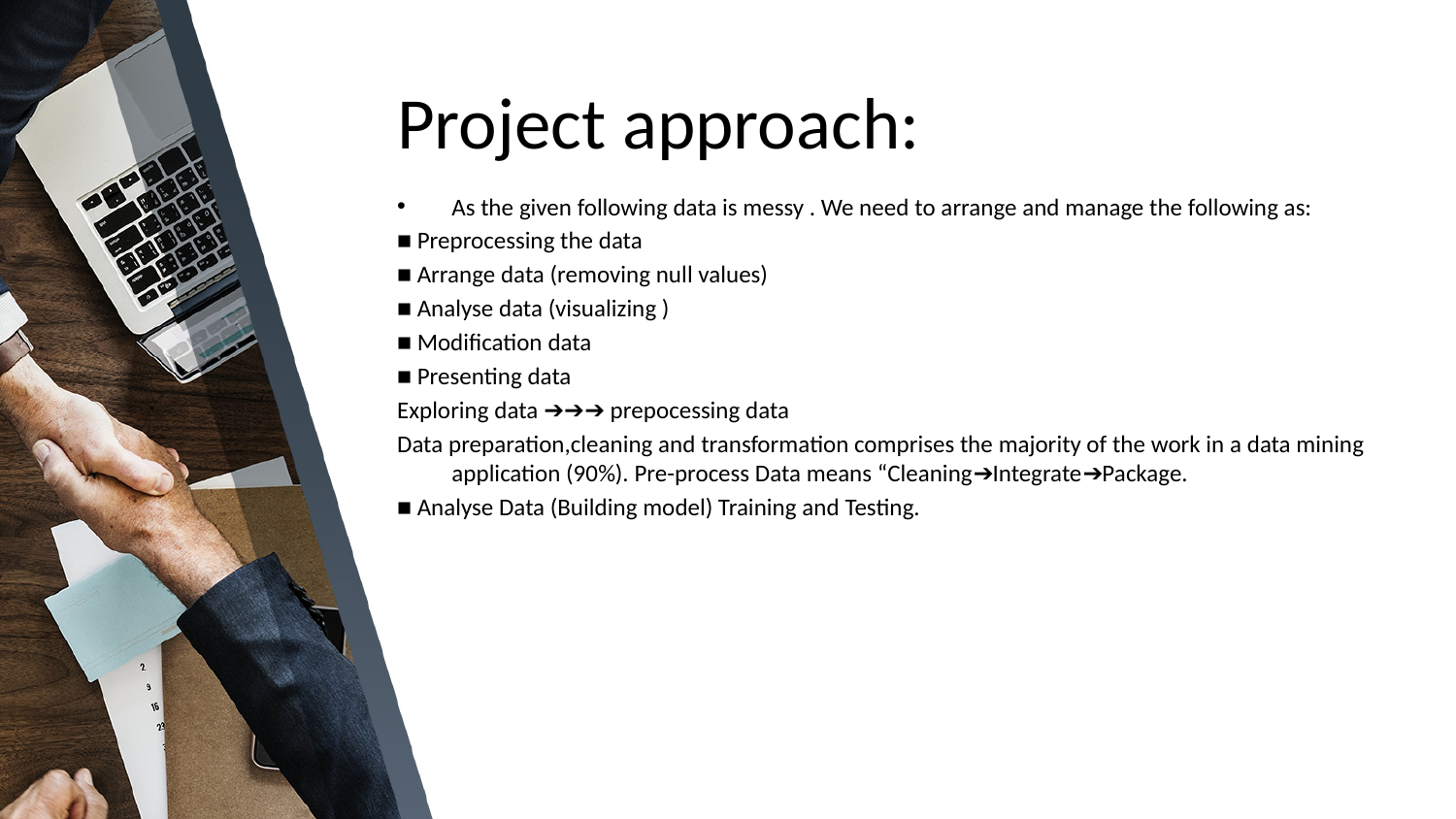

# Project approach:
As the given following data is messy . We need to arrange and manage the following as:
■ Preprocessing the data
■ Arrange data (removing null values)
■ Analyse data (visualizing )
■ Modification data
■ Presenting data
Exploring data ➔➔➔ prepocessing data
Data preparation,cleaning and transformation comprises the majority of the work in a data mining application (90%). Pre-process Data means “Cleaning➔Integrate➔Package.
■ Analyse Data (Building model) Training and Testing.